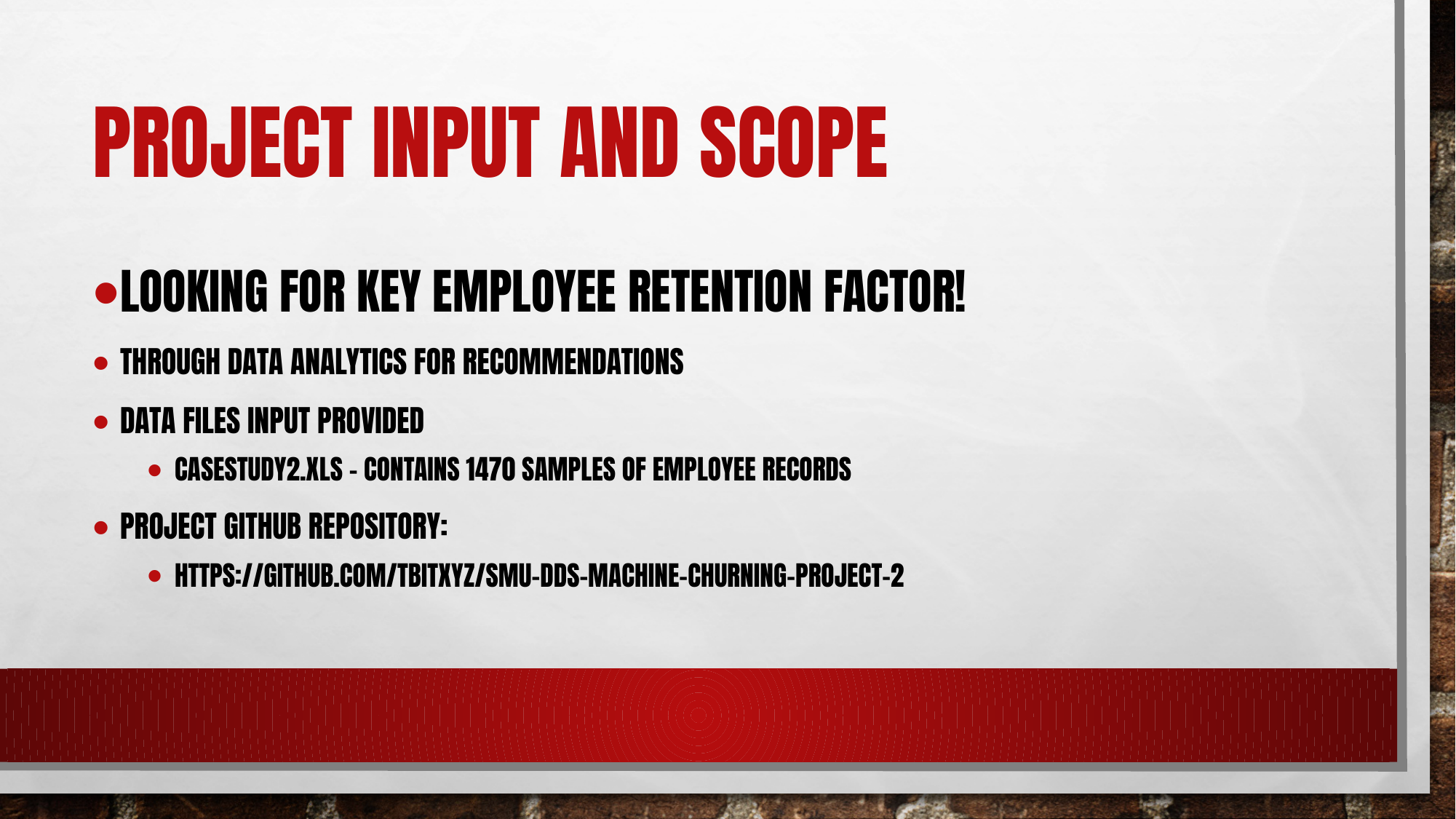

# Project Input and Scope
Looking for Key employee retention factor!
Through data analytics for recommendations
data files input provided
CaseStudy2.xls – contains 1470 samples of employee records
Project Github repository:
https://github.com/tbitxyz/SMU-DDS-Machine-Churning-Project-2